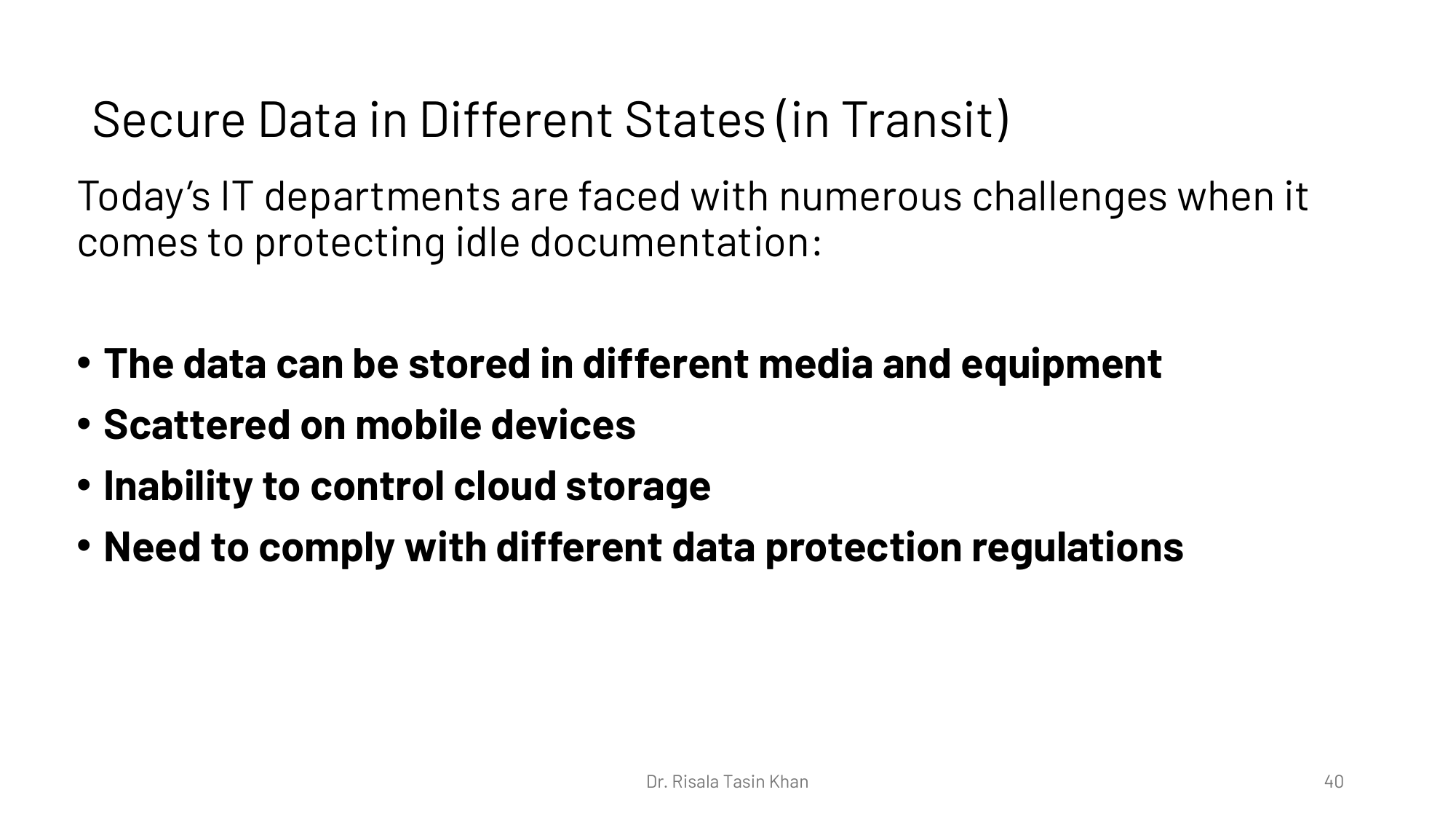

# Secure Data in Different States (in Transit)
Today’s IT departments are faced with numerous challenges when it comes to protecting idle documentation:

The data can be stored in different media and equipment
Scattered on mobile devices
Inability to control cloud storage
Need to comply with different data protection regulations
Dr. Risala Tasin Khan
40